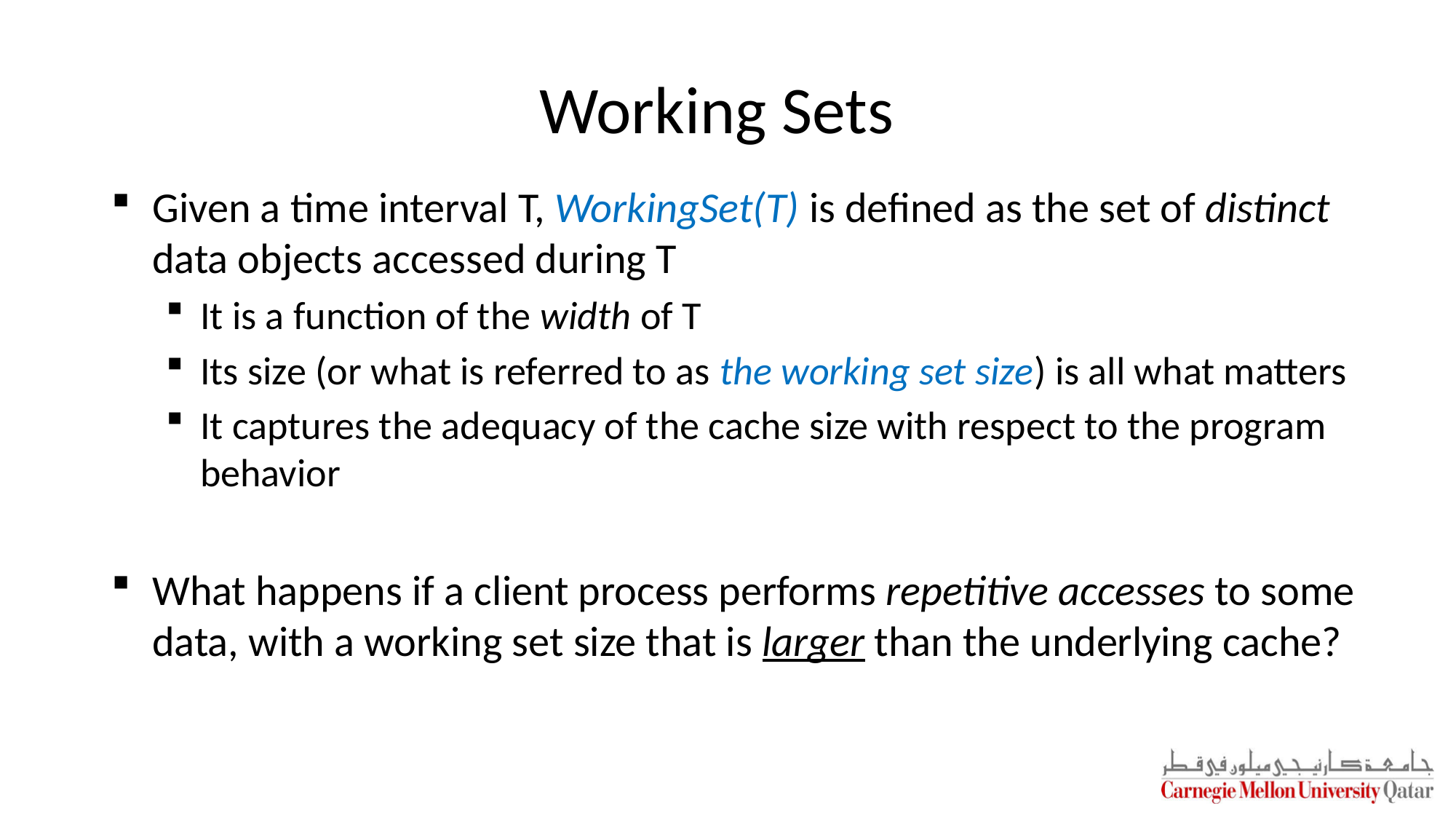

# Working Sets
Given a time interval T, WorkingSet(T) is defined as the set of distinct data objects accessed during T
It is a function of the width of T
Its size (or what is referred to as the working set size) is all what matters
It captures the adequacy of the cache size with respect to the program behavior

What happens if a client process performs repetitive accesses to some data, with a working set size that is larger than the underlying cache?